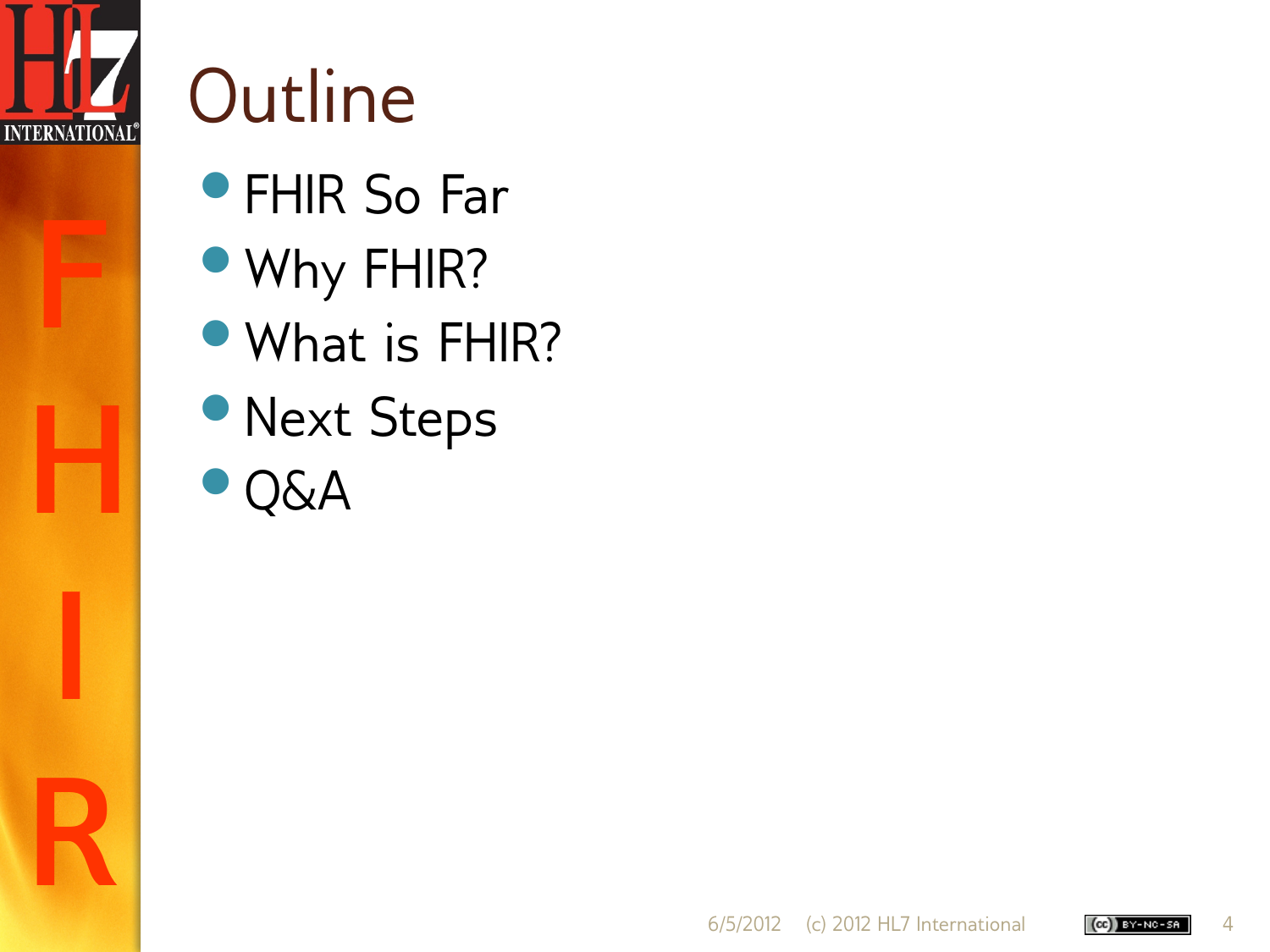

# Outline
FHIR So Far
Why FHIR?
What is FHIR?
Next Steps
Q&A
6/5/2012
(c) 2012 HL7 International
4